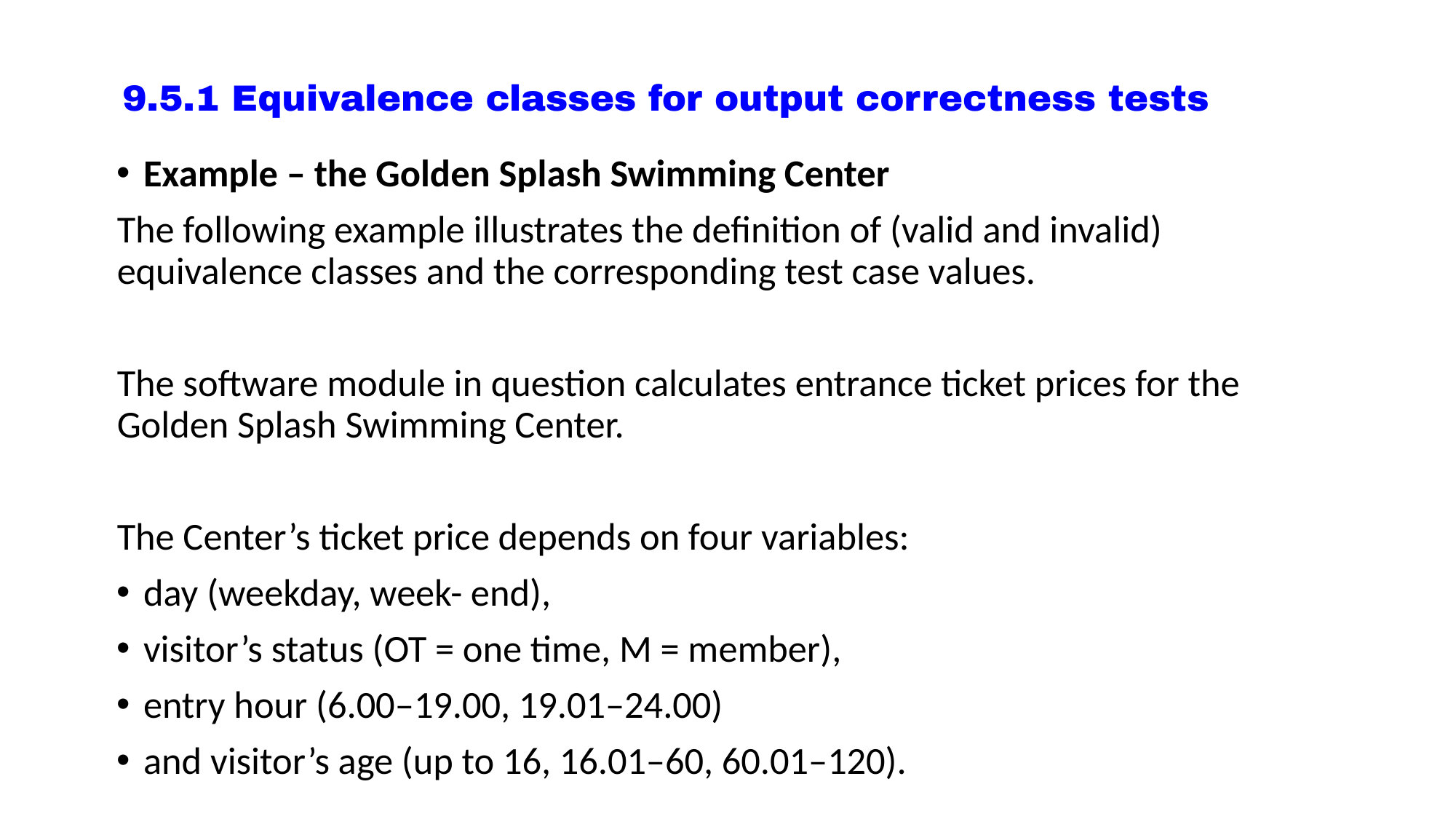

9.5.1 Equivalence classes for output correctness tests
Example – the Golden Splash Swimming Center
The following example illustrates the definition of (valid and invalid) equivalence classes and the corresponding test case values.

The software module in question calculates entrance ticket prices for the Golden Splash Swimming Center.

The Center’s ticket price depends on four variables:
day (weekday, week- end),
visitor’s status (OT = one time, M = member),
entry hour (6.00–19.00, 19.01–24.00)
and visitor’s age (up to 16, 16.01–60, 60.01–120).